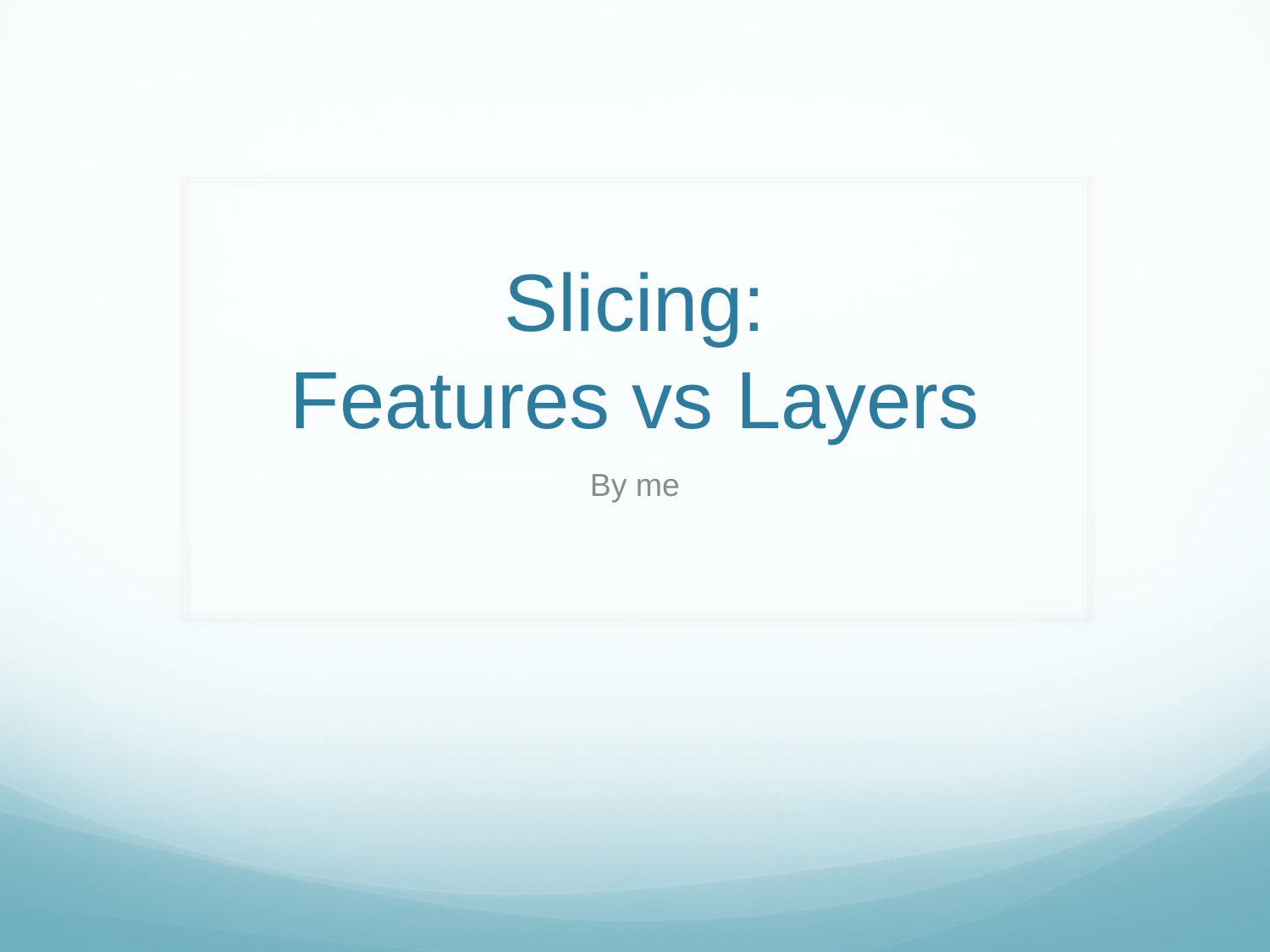

# Slicing: Features vs Layers
By me